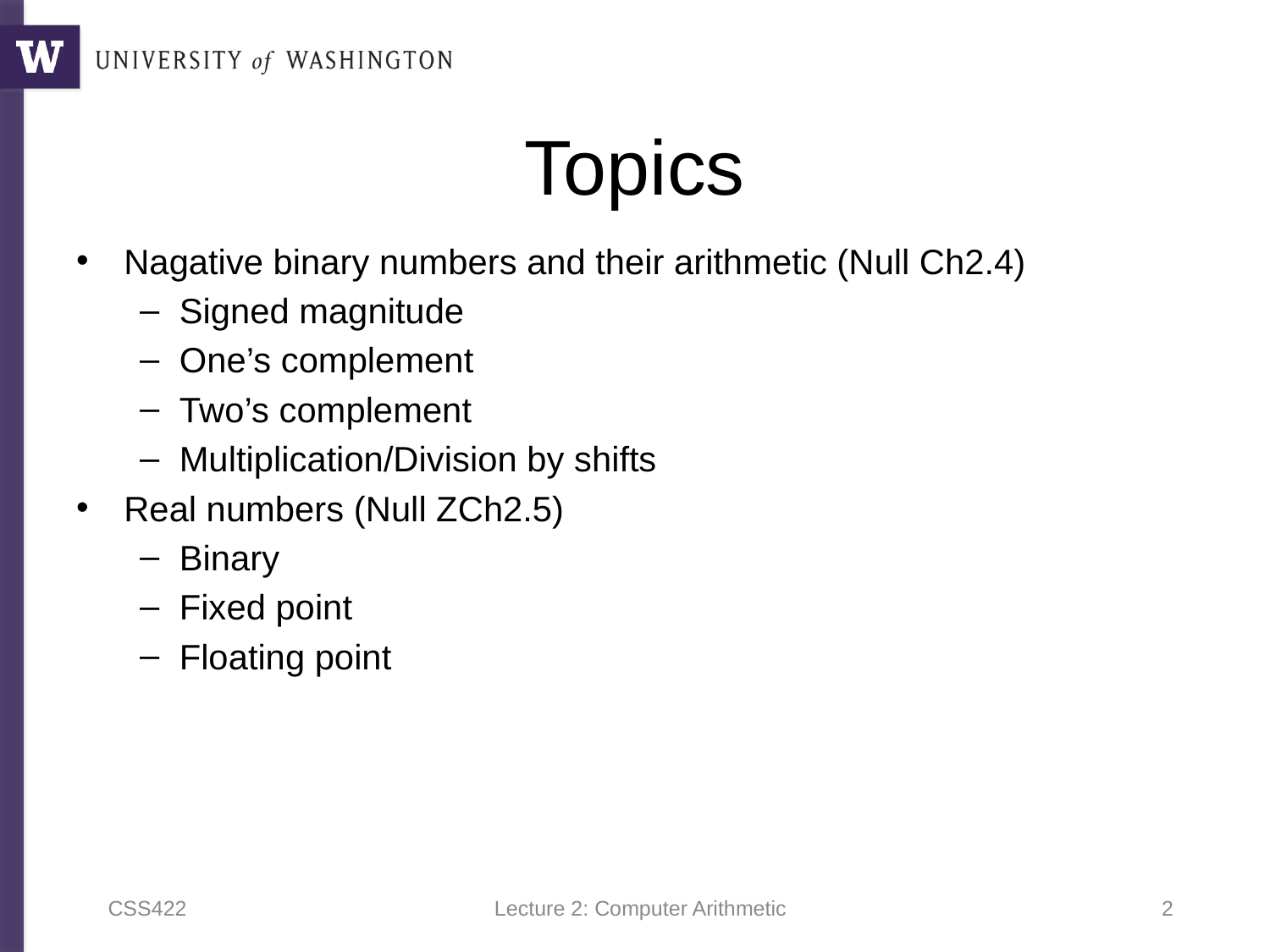

# Topics
Nagative binary numbers and their arithmetic (Null Ch2.4)
Signed magnitude
One’s complement
Two’s complement
Multiplication/Division by shifts
Real numbers (Null ZCh2.5)
Binary
Fixed point
Floating point
CSS422
Lecture 2: Computer Arithmetic
2